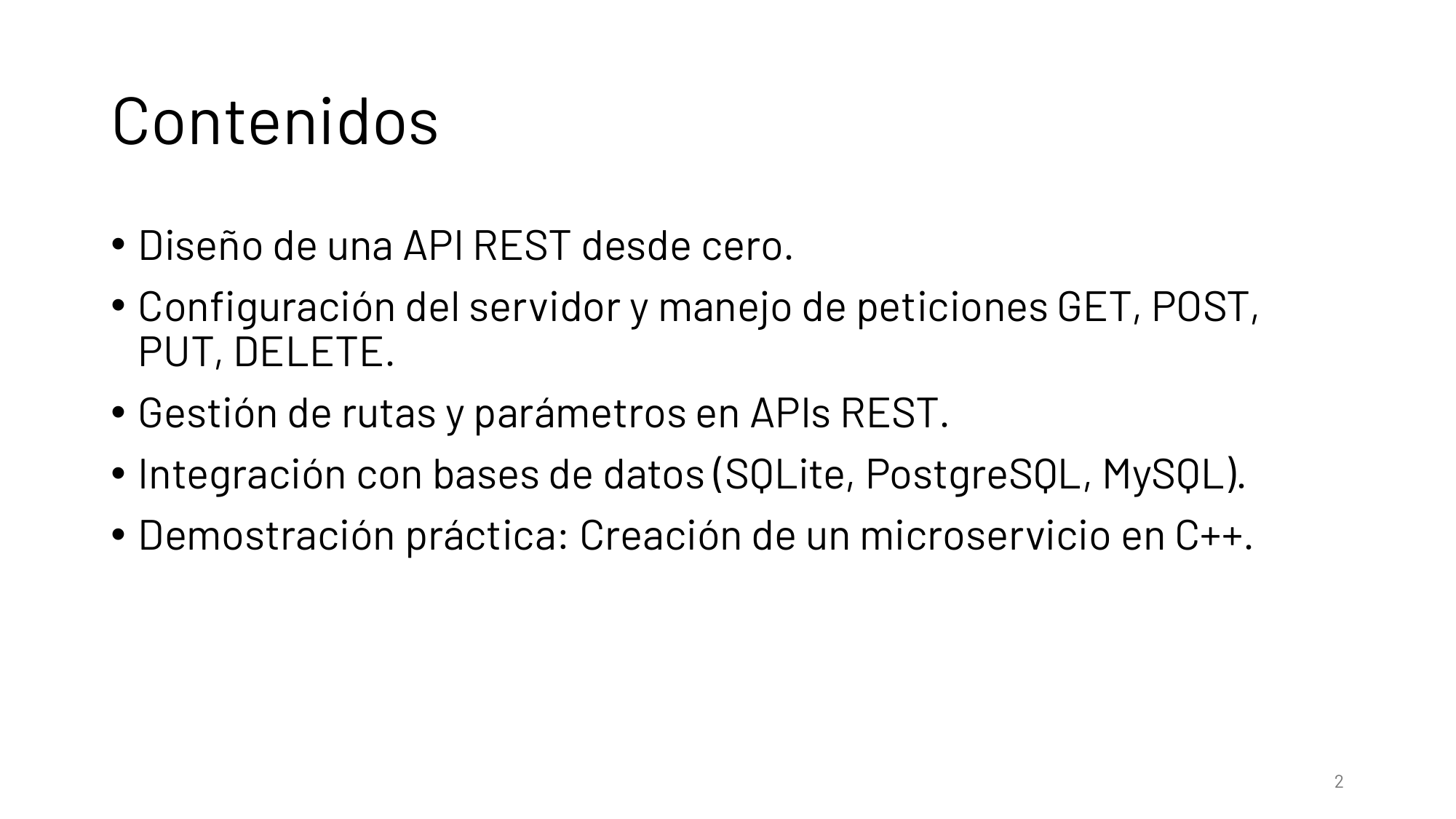

# Contenidos
Diseño de una API REST desde cero.
Configuración del servidor y manejo de peticiones GET, POST, PUT, DELETE.
Gestión de rutas y parámetros en APIs REST.
Integración con bases de datos (SQLite, PostgreSQL, MySQL).
Demostración práctica: Creación de un microservicio en C++.
2